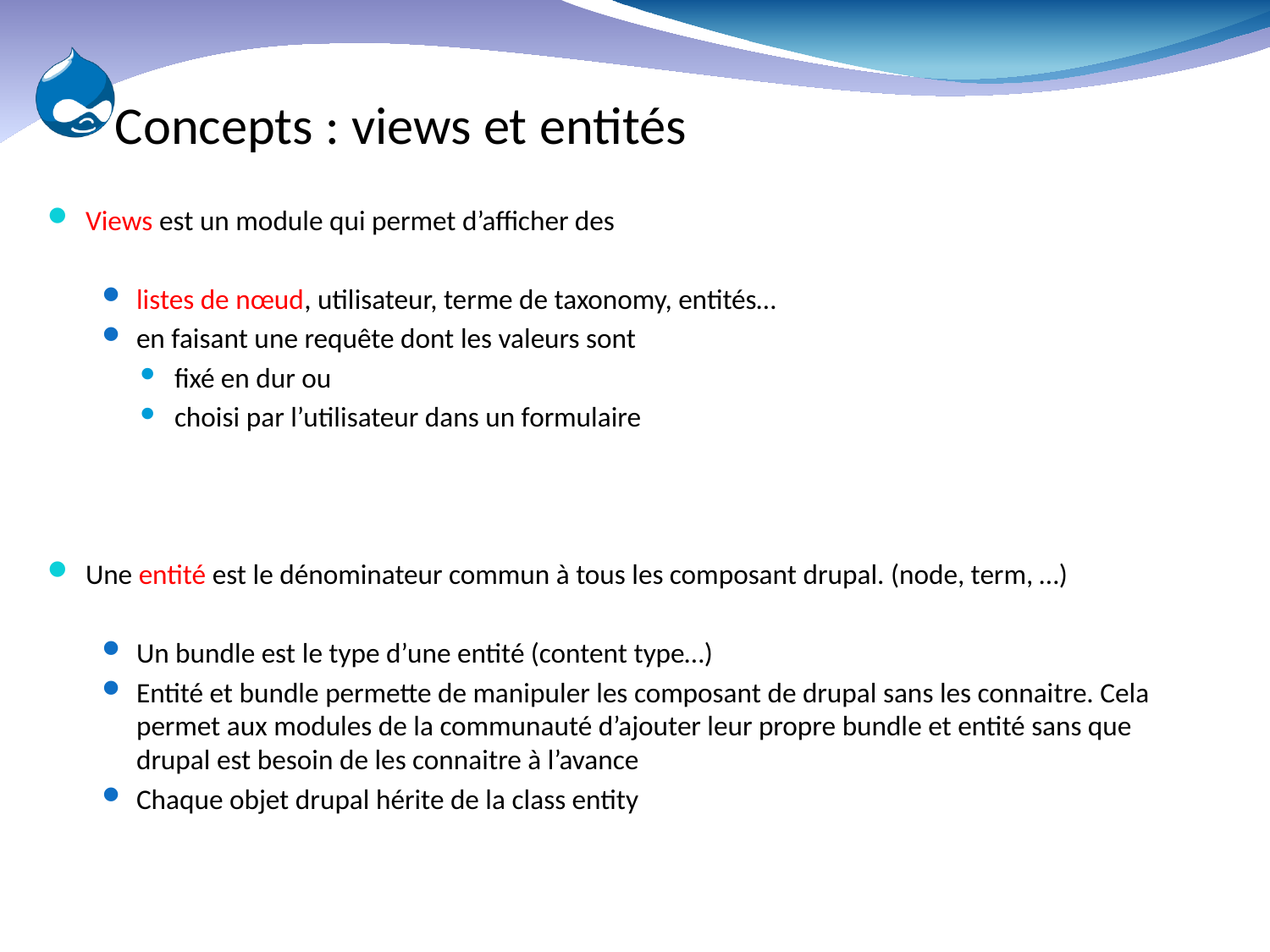

# Concepts : views et entités
Views est un module qui permet d’afficher des

listes de nœud, utilisateur, terme de taxonomy, entités…
en faisant une requête dont les valeurs sont
fixé en dur ou
choisi par l’utilisateur dans un formulaire

Une entité est le dénominateur commun à tous les composant drupal. (node, term, …)

Un bundle est le type d’une entité (content type…)
Entité et bundle permette de manipuler les composant de drupal sans les connaitre. Cela permet aux modules de la communauté d’ajouter leur propre bundle et entité sans que drupal est besoin de les connaitre à l’avance
Chaque objet drupal hérite de la class entity